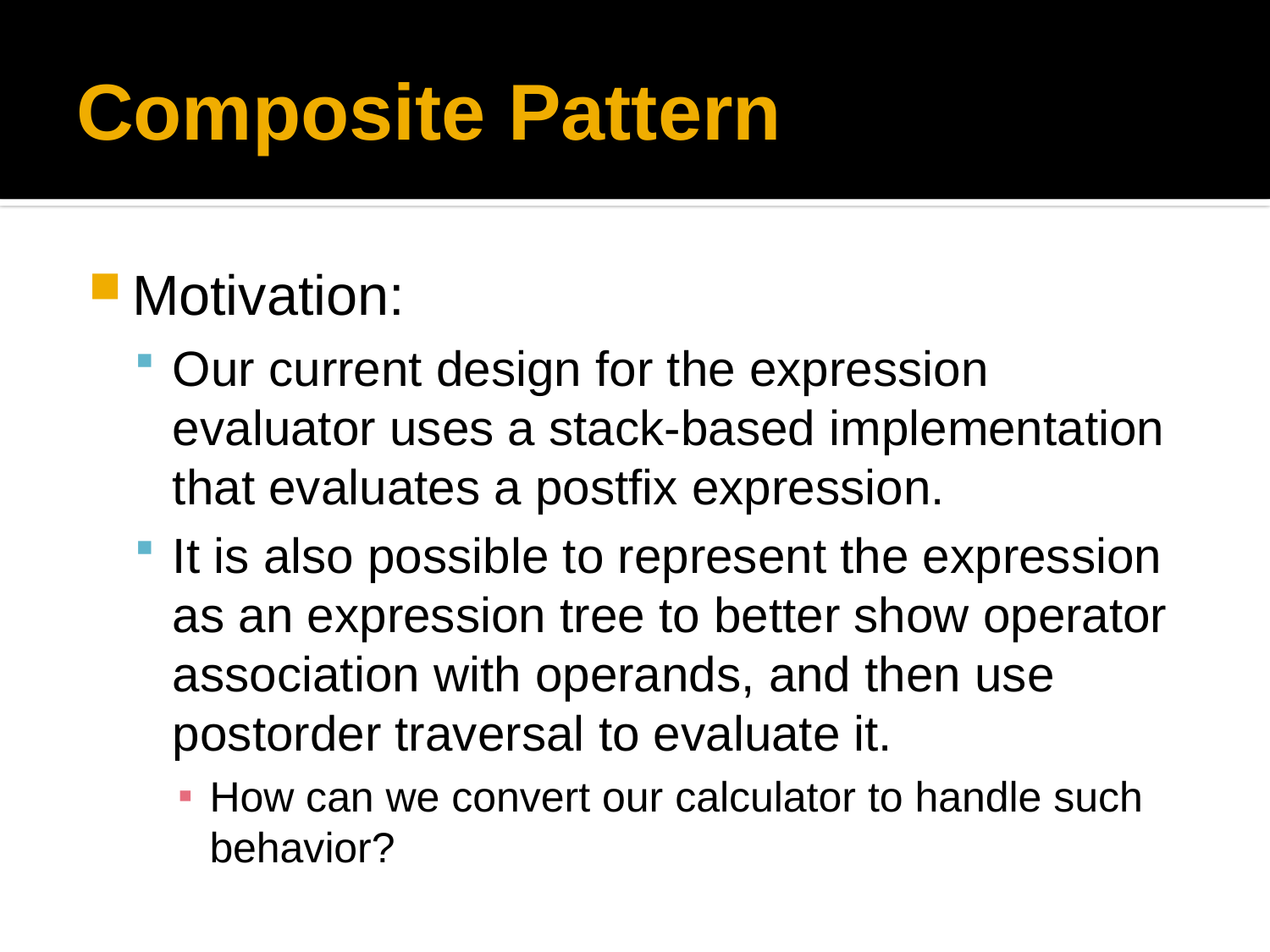

# Composite Pattern
Motivation:
Our current design for the expression evaluator uses a stack-based implementation that evaluates a postfix expression.
It is also possible to represent the expression as an expression tree to better show operator association with operands, and then use postorder traversal to evaluate it.
How can we convert our calculator to handle such behavior?